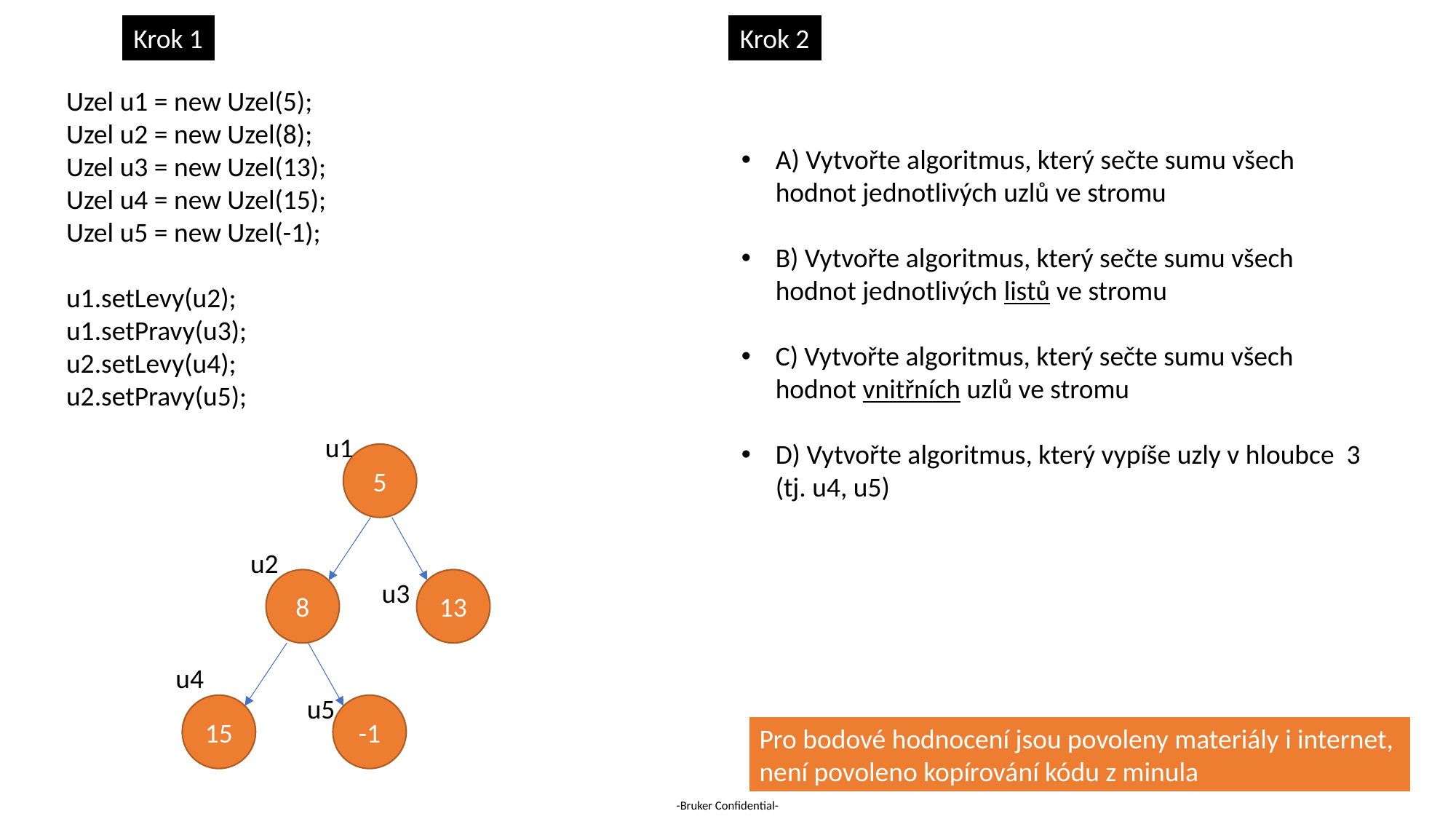

Krok 1
Krok 2
Uzel u1 = new Uzel(5);
Uzel u2 = new Uzel(8);
Uzel u3 = new Uzel(13);
Uzel u4 = new Uzel(15);
Uzel u5 = new Uzel(-1);

u1.setLevy(u2);
u1.setPravy(u3);
u2.setLevy(u4);
u2.setPravy(u5);

A) Vytvořte algoritmus, který sečte sumu všech hodnot jednotlivých uzlů ve stromu

B) Vytvořte algoritmus, který sečte sumu všech hodnot jednotlivých listů ve stromu

C) Vytvořte algoritmus, který sečte sumu všech hodnot vnitřních uzlů ve stromu

D) Vytvořte algoritmus, který vypíše uzly v hloubce  3 (tj. u4, u5)

u1
5
u2
8
13
u3
u4
u5
15
-1
Pro bodové hodnocení jsou povoleny materiály i internet,
není povoleno kopírování kódu z minula